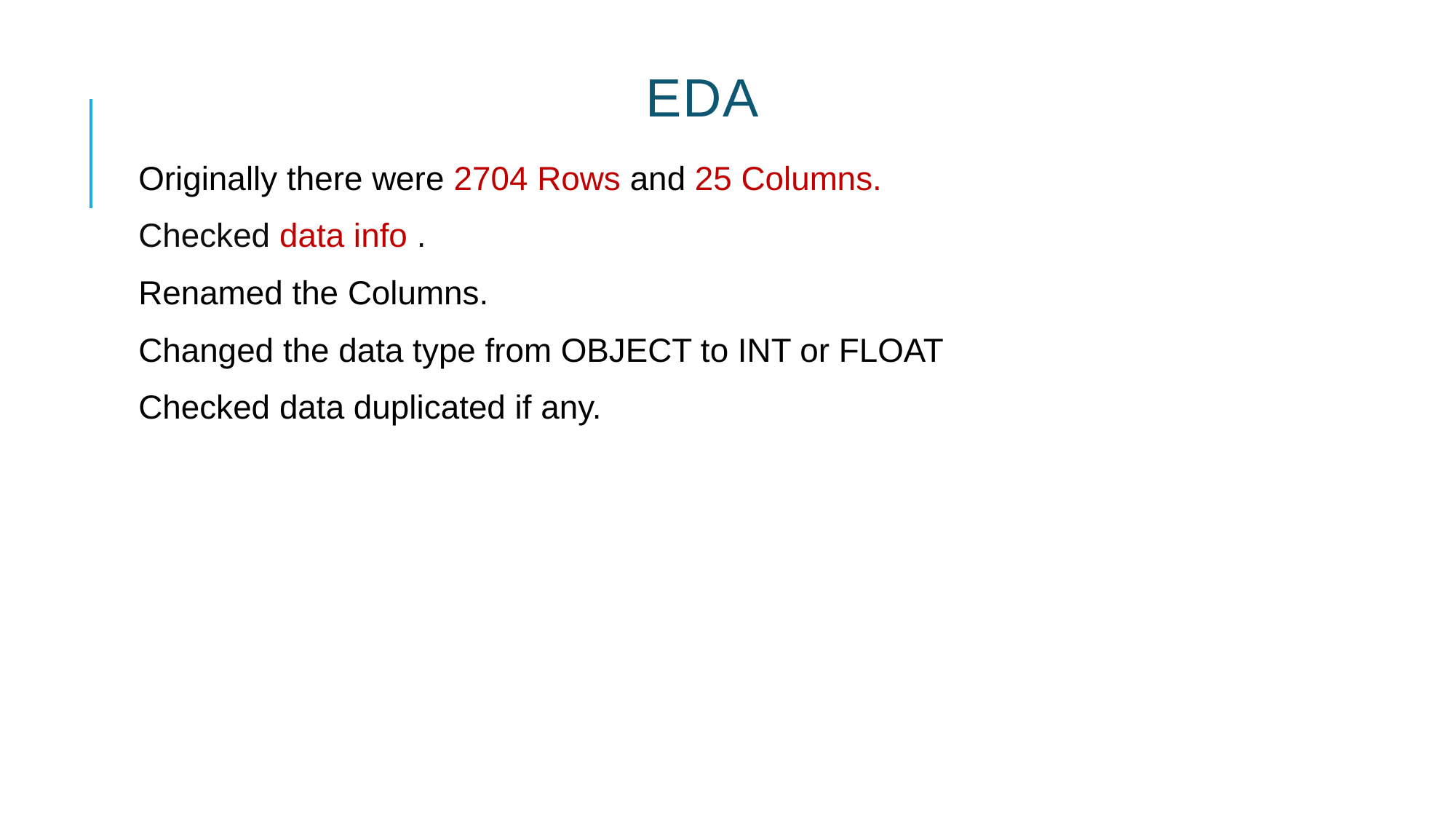

# EDA
Originally there were 2704 Rows and 25 Columns.
Checked data info .
Renamed the Columns.
Changed the data type from OBJECT to INT or FLOAT
Checked data duplicated if any.